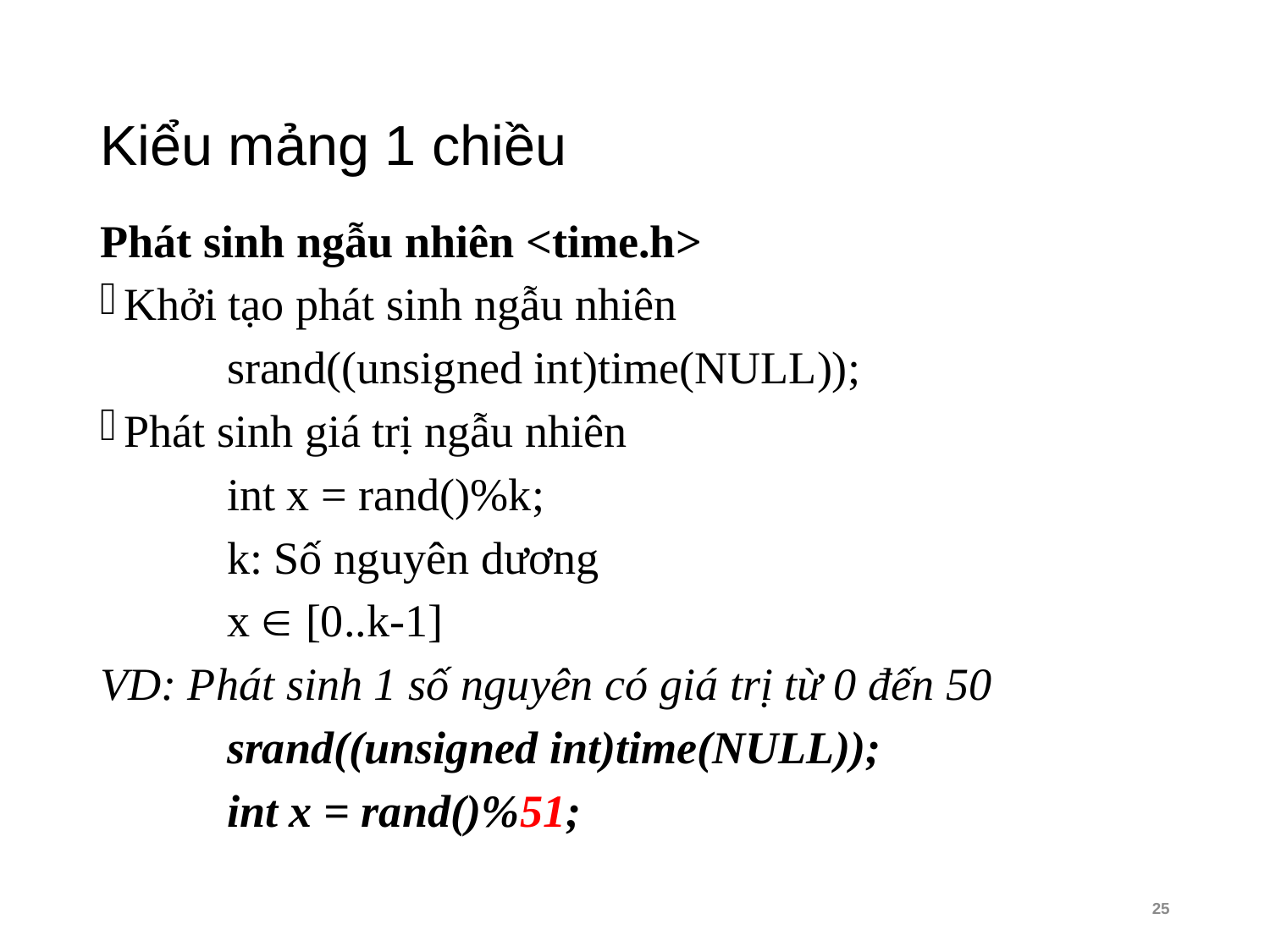

# Kiểu mảng 1 chiều
Phát sinh ngẫu nhiên <time.h>
Khởi tạo phát sinh ngẫu nhiên
	srand((unsigned int)time(NULL));
Phát sinh giá trị ngẫu nhiên
	int x = rand()%k;
	k: Số nguyên dương
	x ∈ [0..k-1]
VD: Phát sinh 1 số nguyên có giá trị từ 0 đến 50
	srand((unsigned int)time(NULL));
	int x = rand()%51;
25